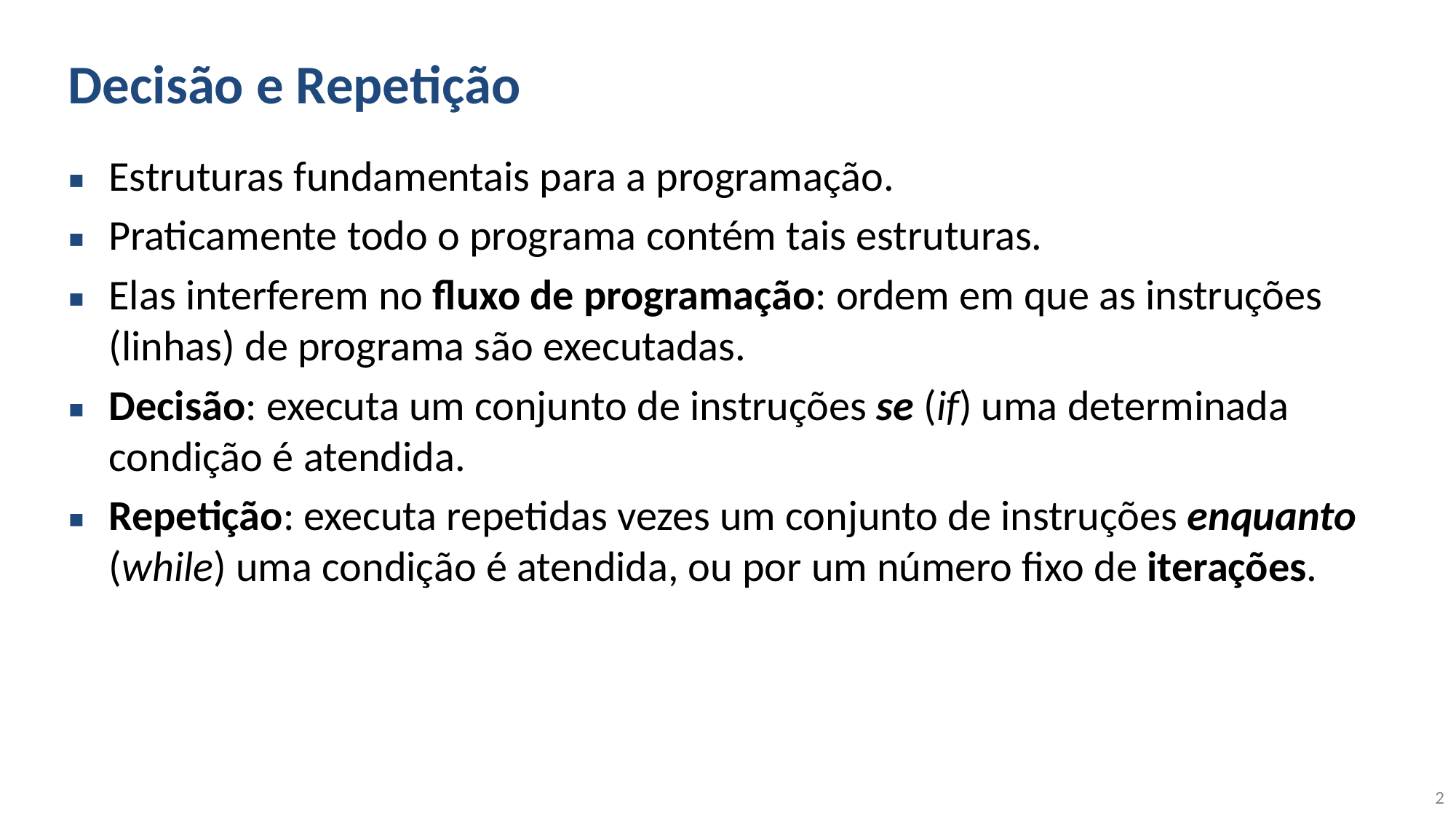

# Decisão e Repetição
Estruturas fundamentais para a programação.
Praticamente todo o programa contém tais estruturas.
Elas interferem no fluxo de programação: ordem em que as instruções (linhas) de programa são executadas.
Decisão: executa um conjunto de instruções se (if) uma determinada condição é atendida.
Repetição: executa repetidas vezes um conjunto de instruções enquanto (while) uma condição é atendida, ou por um número fixo de iterações.

2